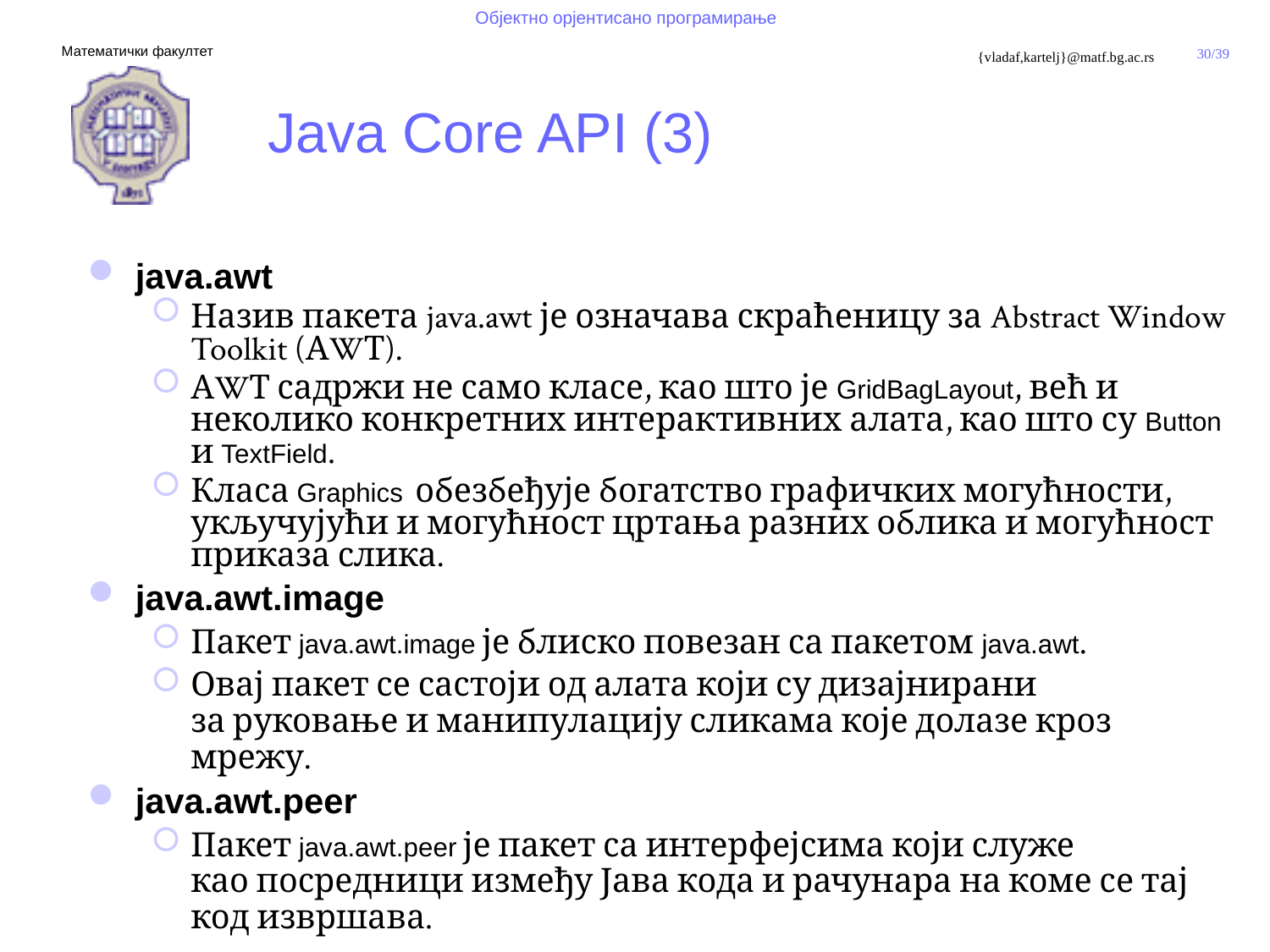

# Java Core API (3)

java.awt
Назив пакета java.awt је означава скраћеницу за Abstract Window Toolkit (АWТ).
АWТ садржи не само класе, као што је GridBagLayout, већ и неколико конкретних интерактивних алата, као што су Button и TextField.
Класа Graphics  обезбеђује богатство графичких могућности,
укључујући и могућност цртања разних облика и могућност приказа слика.
java.awt.image
Пакет java.awt.image је блиско повезан са пакетом java.awt.
Овај пакет се састоји од алата који су дизајнирани
за руковање и манипулацију сликама које долазе кроз мрежу.
java.awt.peer
Пакет java.awt.peer је пакет са интерфејсима који служе
као посредници између Јава кода и рачунара на коме се тај код извршава.